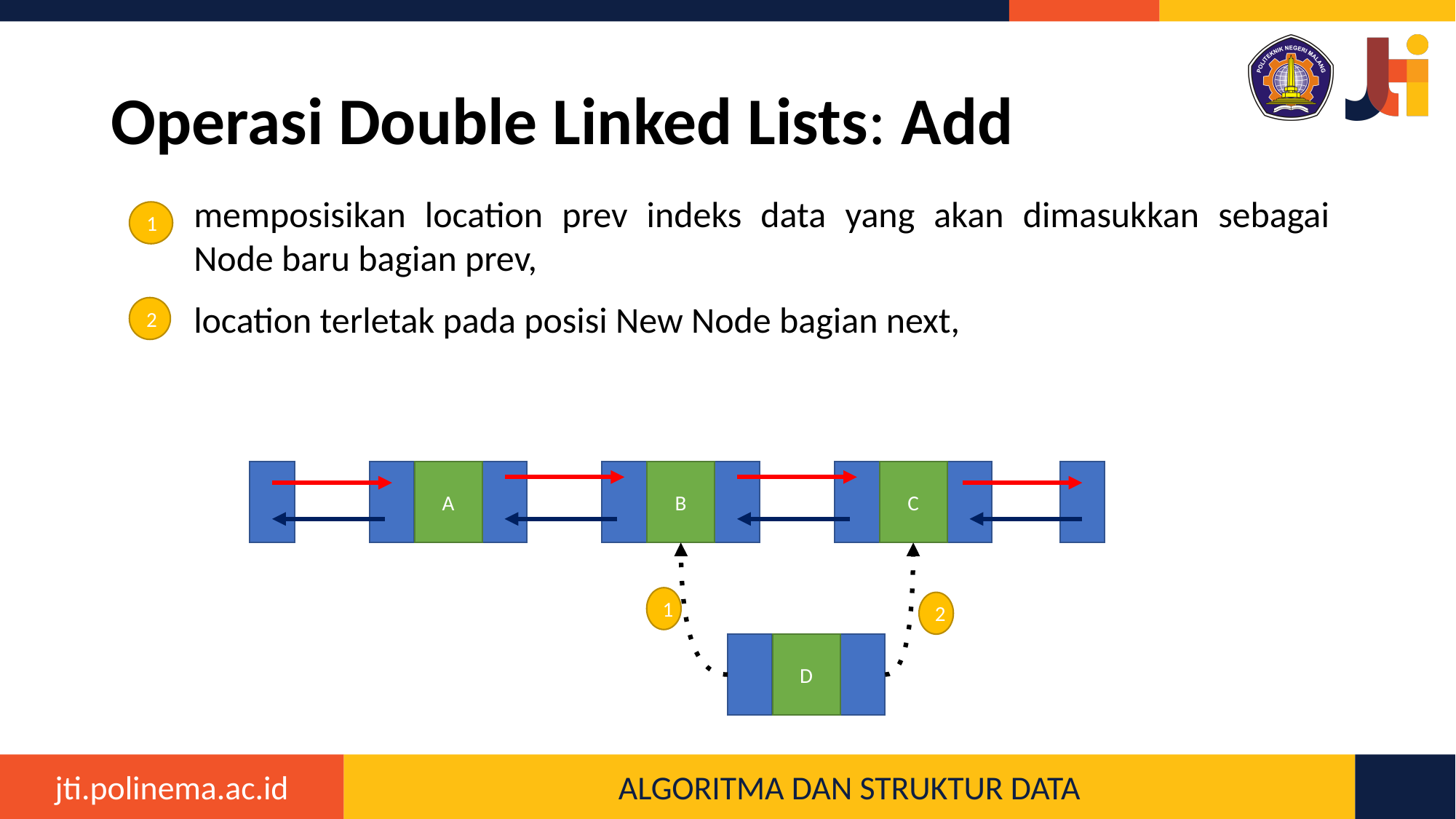

# Operasi Double Linked Lists: Add
memposisikan location prev indeks data yang akan dimasukkan sebagai Node baru bagian prev,
location terletak pada posisi New Node bagian next,
1
2

C

A

B

1
2
D